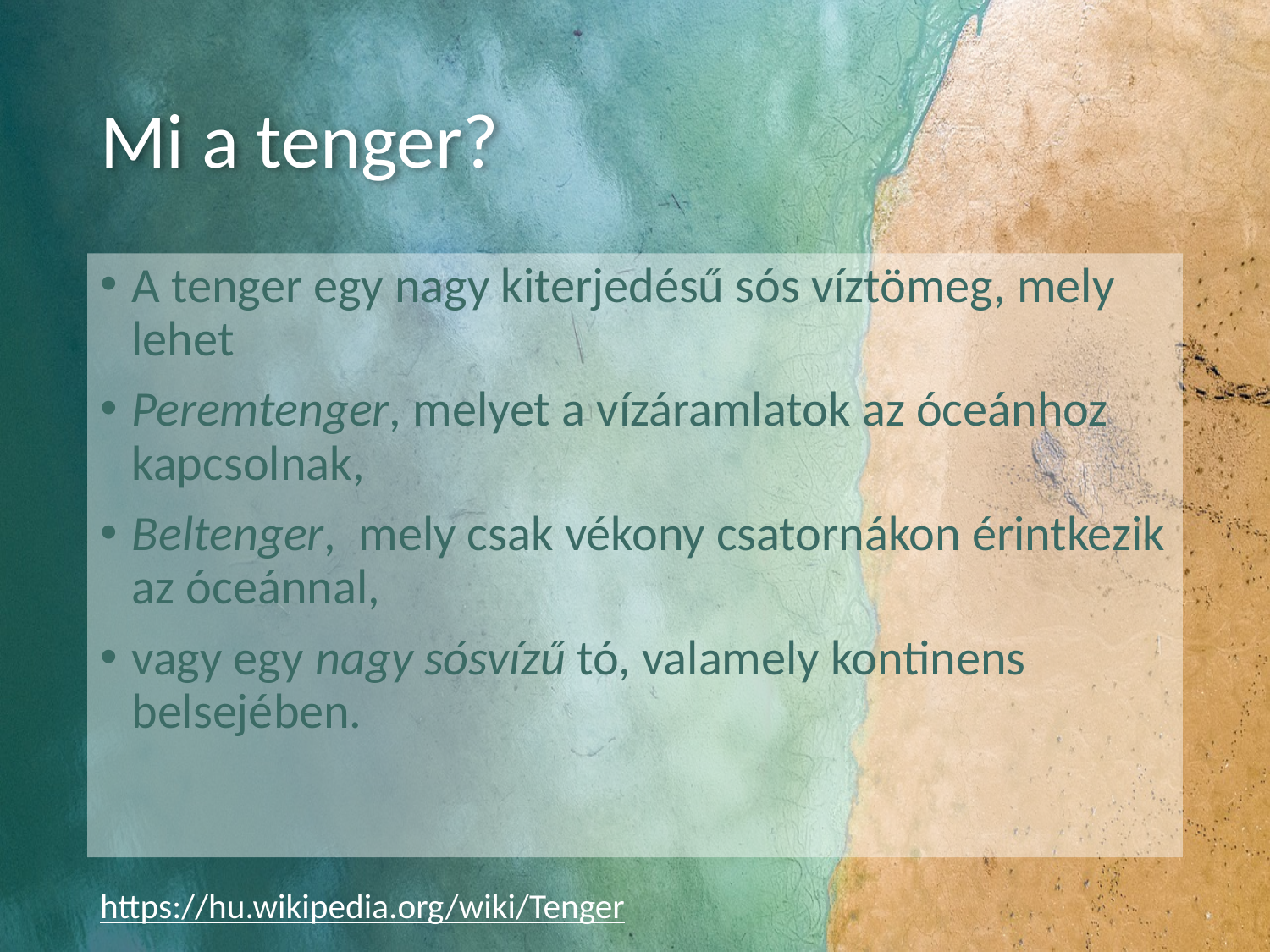

# Mi a tenger?
A tenger egy nagy kiterjedésű sós víztömeg, mely lehet
Peremtenger, melyet a vízáramlatok az óceánhoz kapcsolnak,
Beltenger,  mely csak vékony csatornákon érintkezik az óceánnal,
vagy egy nagy sósvízű tó, valamely kontinens belsejében.

https://hu.wikipedia.org/wiki/Tenger